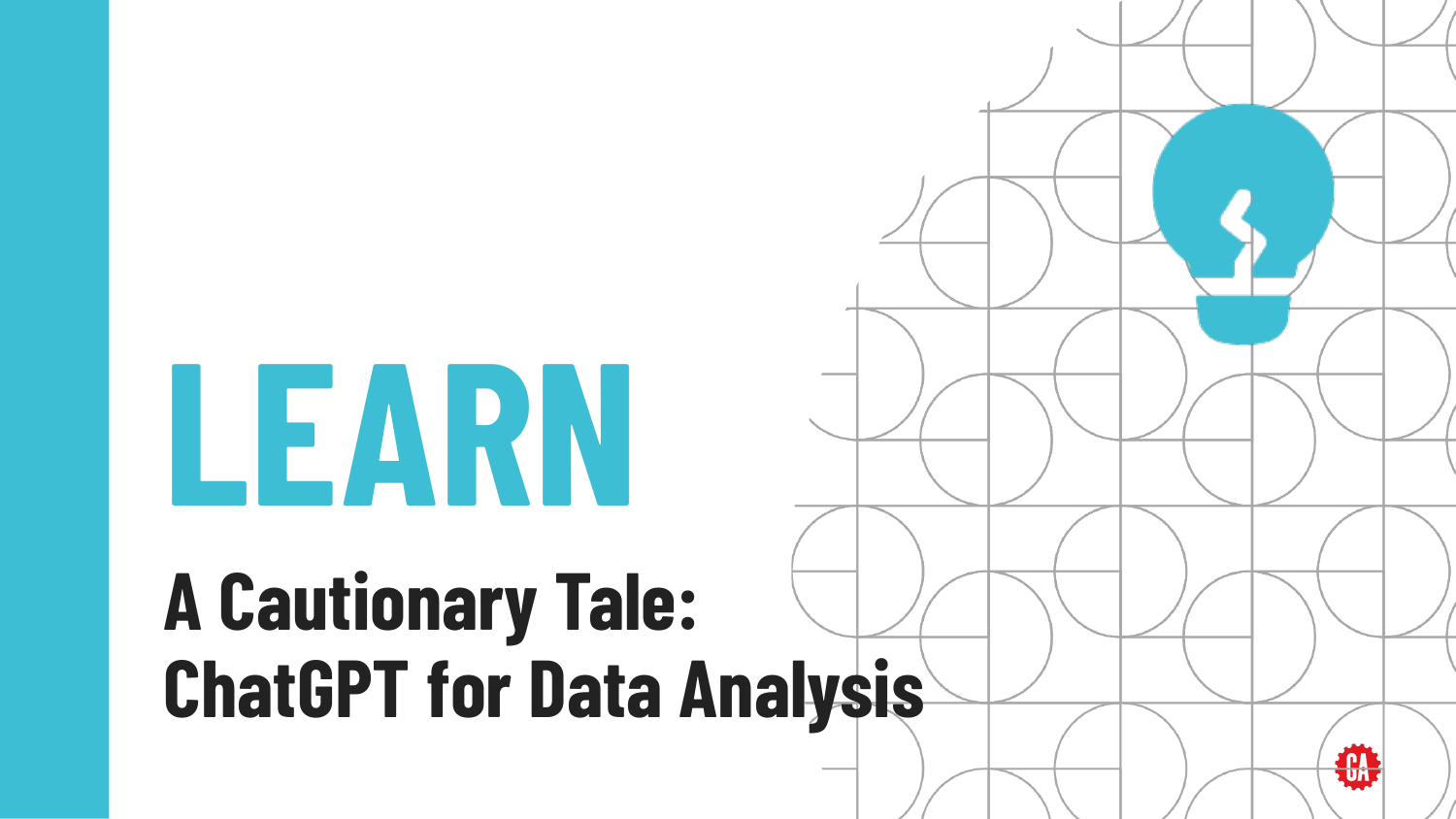

# A Cautionary Tale:
ChatGPT for Data Analysis